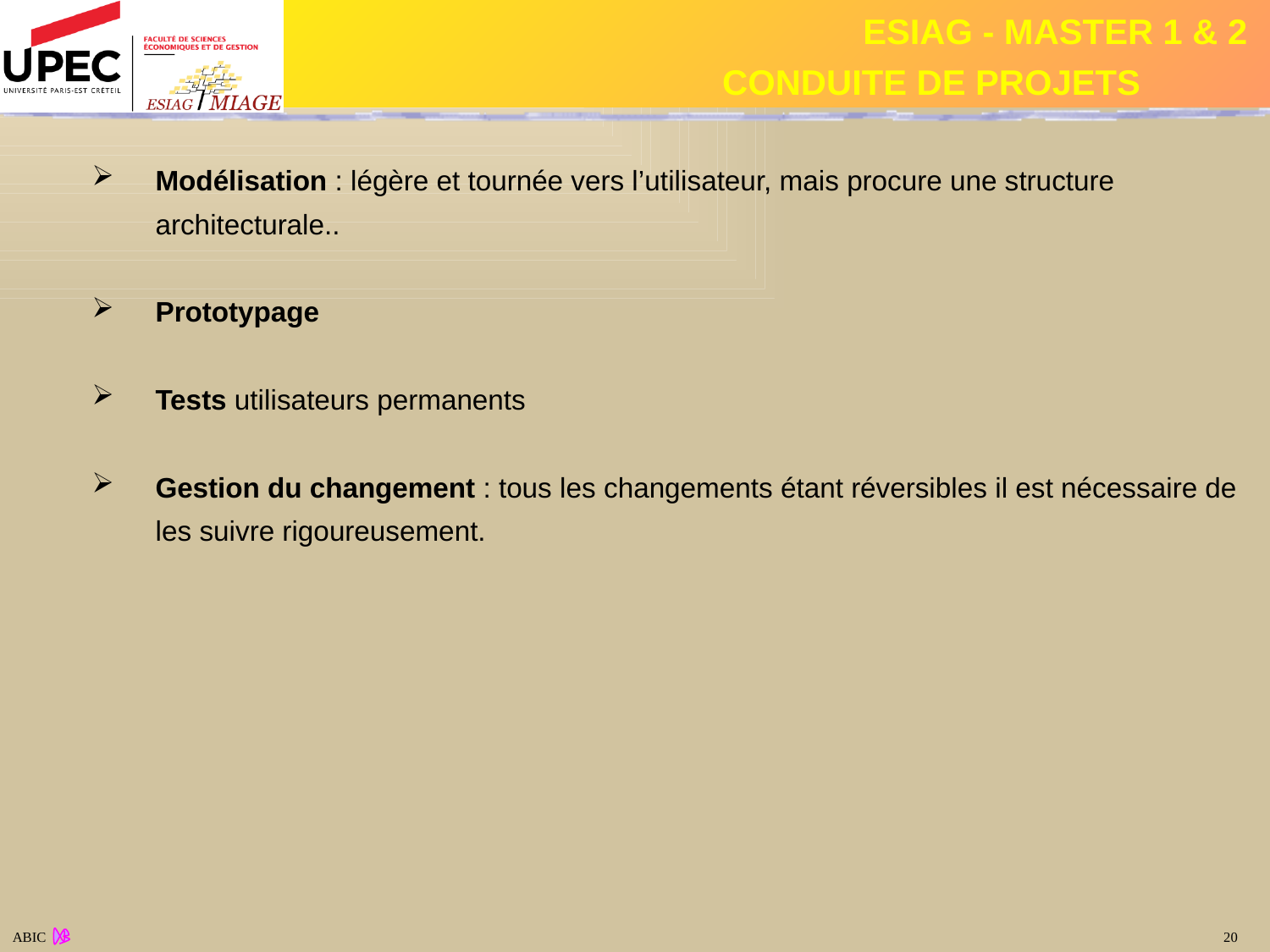

Modélisation : légère et tournée vers l’utilisateur, mais procure une structure architecturale..

Prototypage

Tests utilisateurs permanents

Gestion du changement : tous les changements étant réversibles il est nécessaire de les suivre rigoureusement.